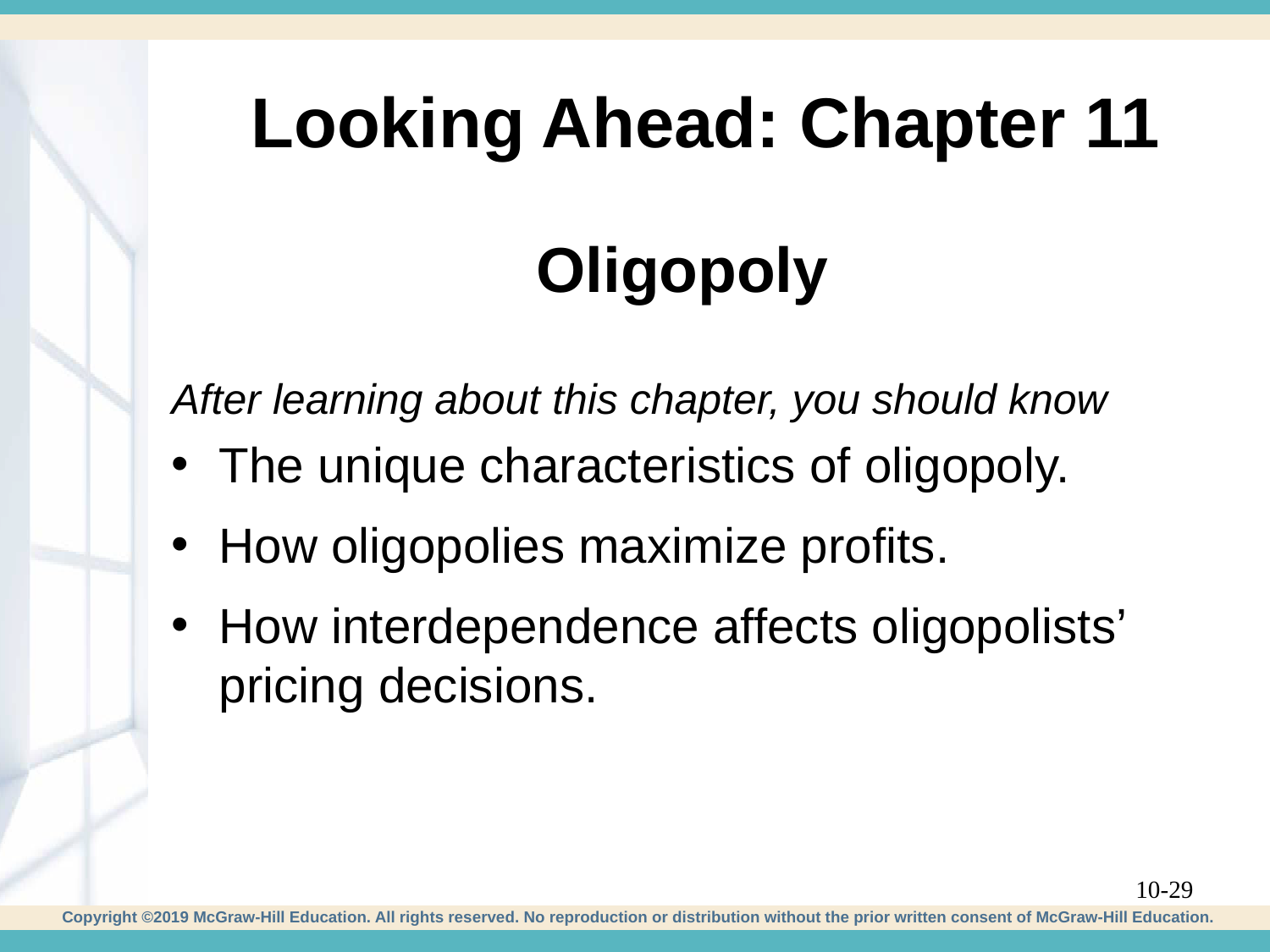

# Looking Ahead: Chapter 11
Oligopoly

After learning about this chapter, you should know
The unique characteristics of oligopoly.
How oligopolies maximize profits.
How interdependence affects oligopolists’ pricing decisions.

10-29